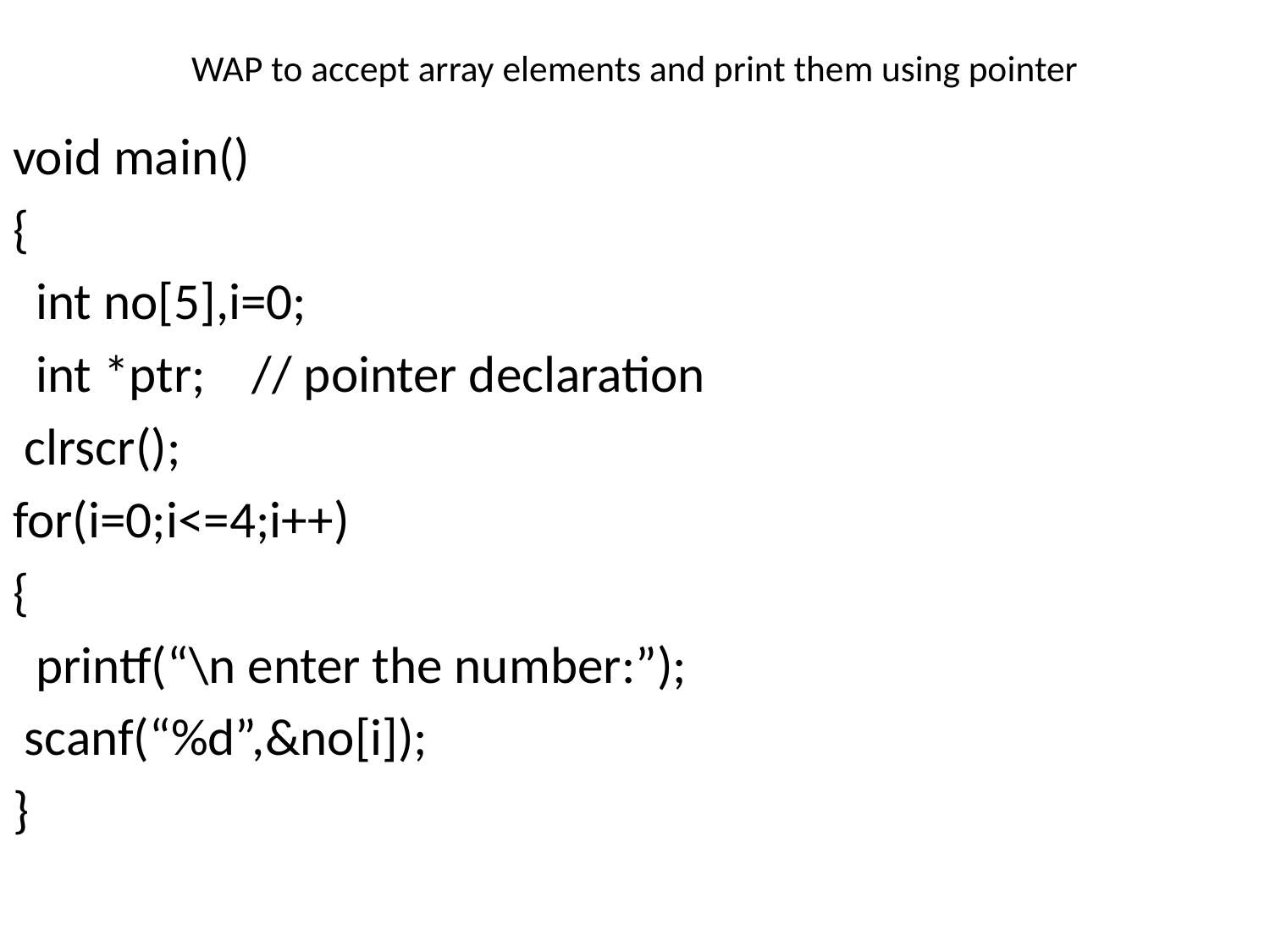

# WAP to accept array elements and print them using pointer
void main()
{
  int no[5],i=0;
  int *ptr;    // pointer declaration
 clrscr();
for(i=0;i<=4;i++)
{
  printf(“\n enter the number:”);
 scanf(“%d”,&no[i]);
}